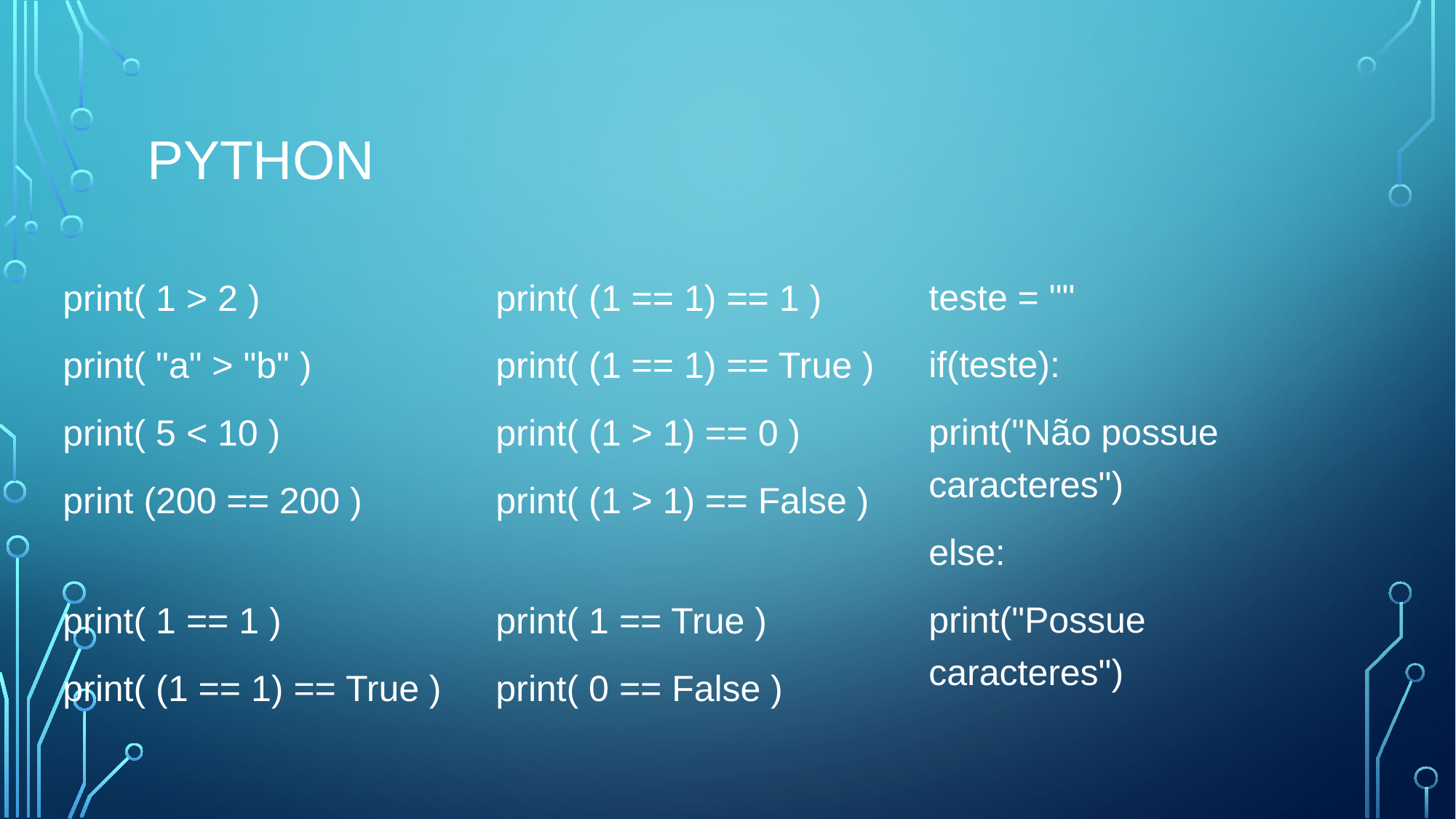

# python
teste = ""
if(teste):
print("Não possue caracteres")
else:
print("Possue caracteres")
print( (1 == 1) == 1 )
print( (1 == 1) == True )
print( (1 > 1) == 0 )
print( (1 > 1) == False )
print( 1 == True )
print( 0 == False )
print( 1 > 2 )
print( "a" > "b" )
print( 5 < 10 )
print (200 == 200 )
print( 1 == 1 )
print( (1 == 1) == True )